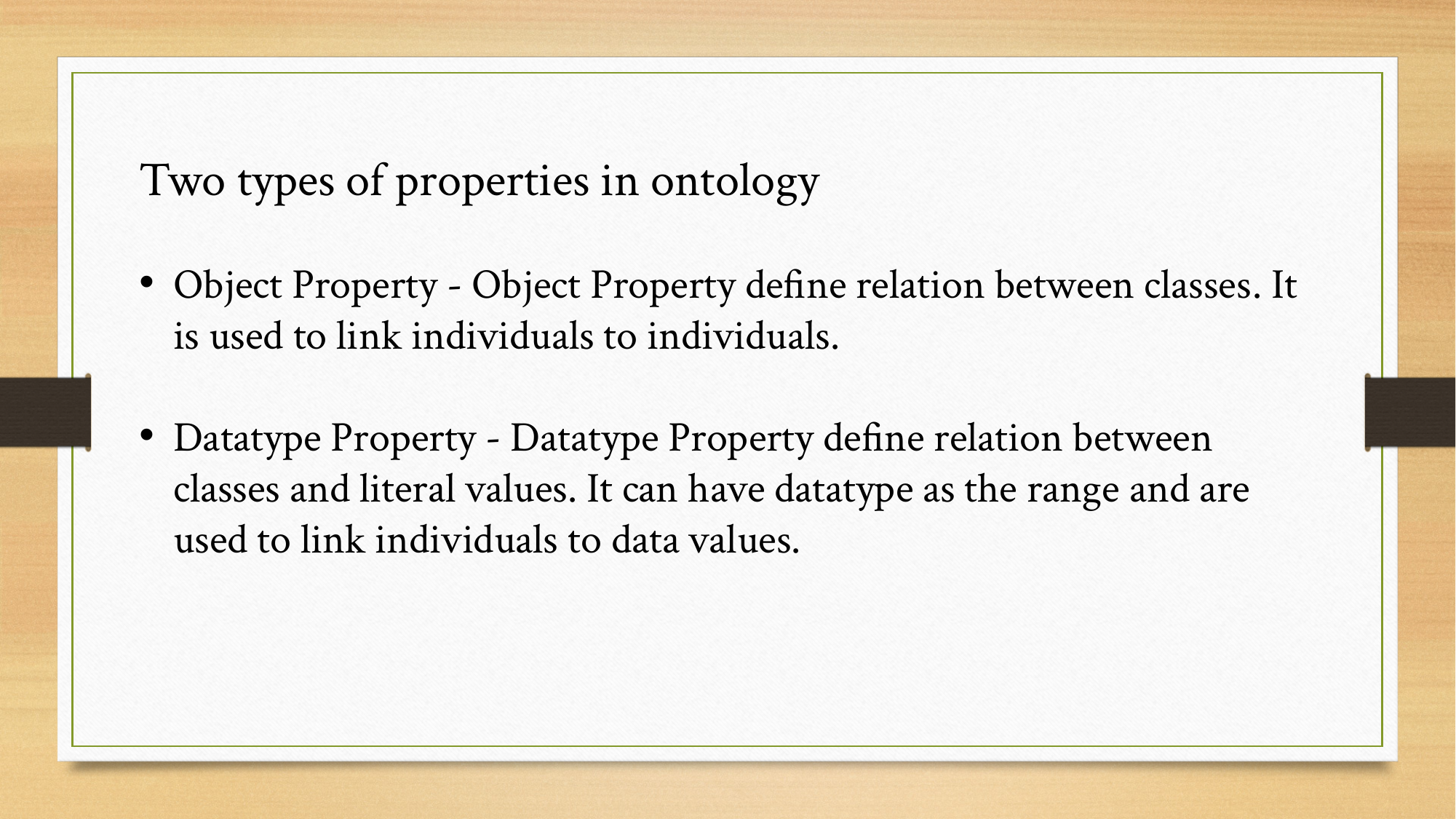

Two types of properties in ontology

Object Property - Object Property define relation between classes. It is used to link individuals to individuals.

Datatype Property - Datatype Property define relation between classes and literal values. It can have datatype as the range and are used to link individuals to data values.